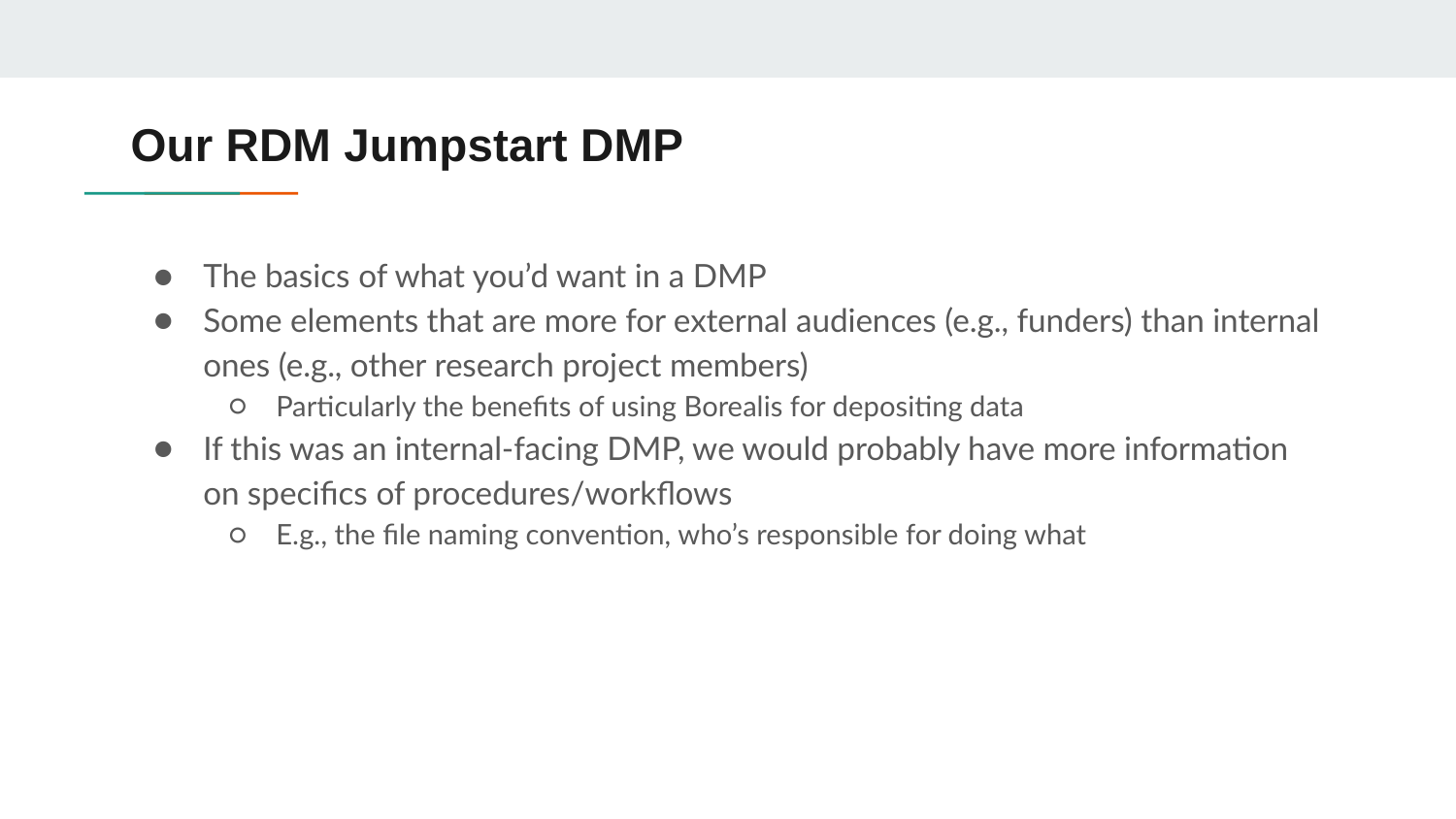

# Our RDM Jumpstart DMP
The basics of what you’d want in a DMP
Some elements that are more for external audiences (e.g., funders) than internal ones (e.g., other research project members)
Particularly the benefits of using Borealis for depositing data
If this was an internal-facing DMP, we would probably have more information on specifics of procedures/workflows
E.g., the file naming convention, who’s responsible for doing what